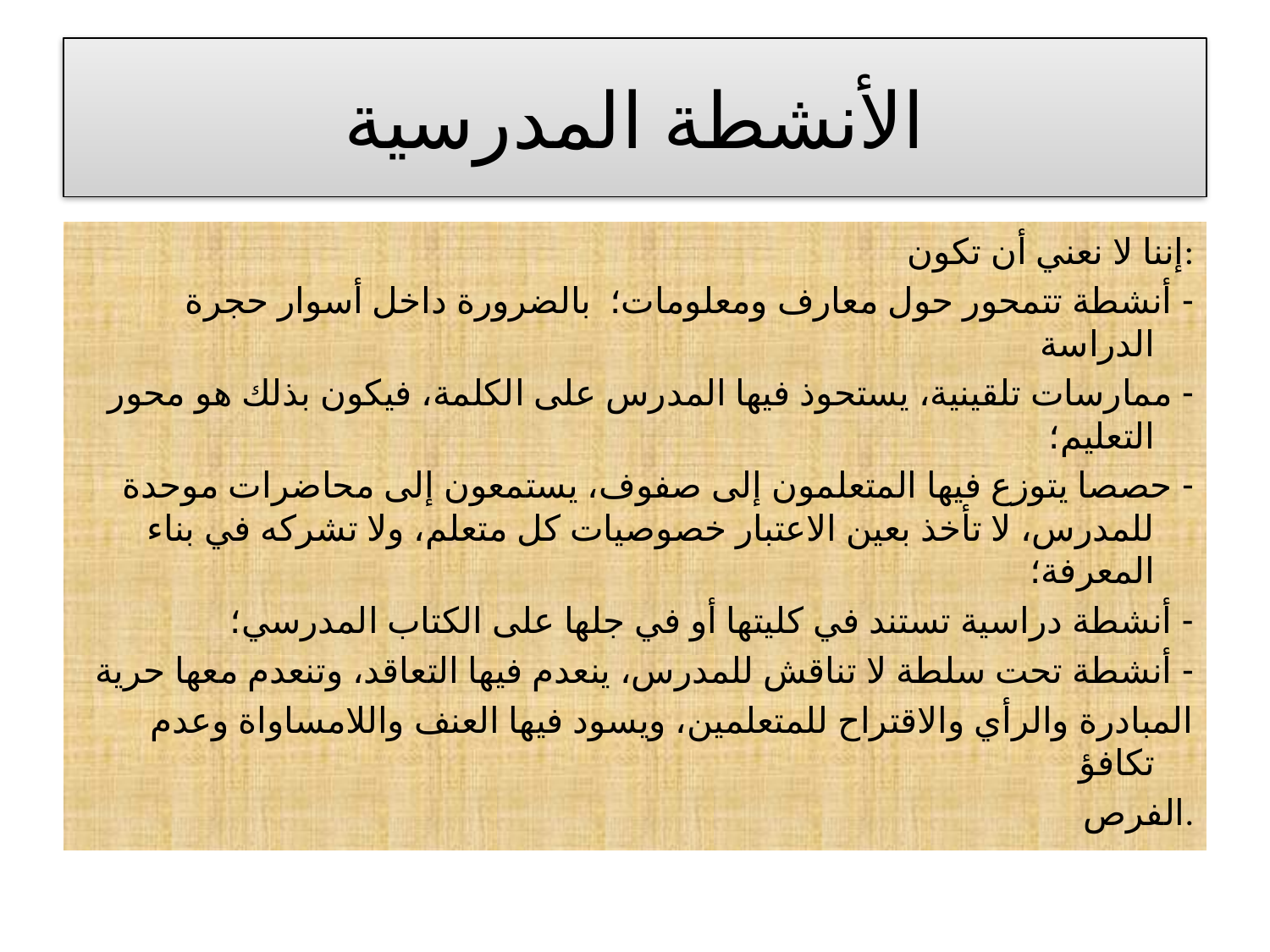

# الأنشطة المدرسية
إننا لا نعني أن تكون:
- أنشطة تتمحور حول معارف ومعلومات؛  بالضرورة داخل أسوار حجرة الدراسة
- ممارسات تلقينية، يستحوذ فيها المدرس على الكلمة، فيكون بذلك هو محور التعليم؛
- حصصا يتوزع فيها المتعلمون إلى صفوف، يستمعون إلى محاضرات موحدة للمدرس، لا تأخذ بعين الاعتبار خصوصيات كل متعلم، ولا تشركه في بناء المعرفة؛
- أنشطة دراسية تستند في كليتها أو في جلها على الكتاب المدرسي؛
- أنشطة تحت سلطة لا تناقش للمدرس، ينعدم فيها التعاقد، وتنعدم معها حرية
المبادرة والرأي والاقتراح للمتعلمين، ويسود فيها العنف واللامساواة وعدم تكافؤ
الفرص.